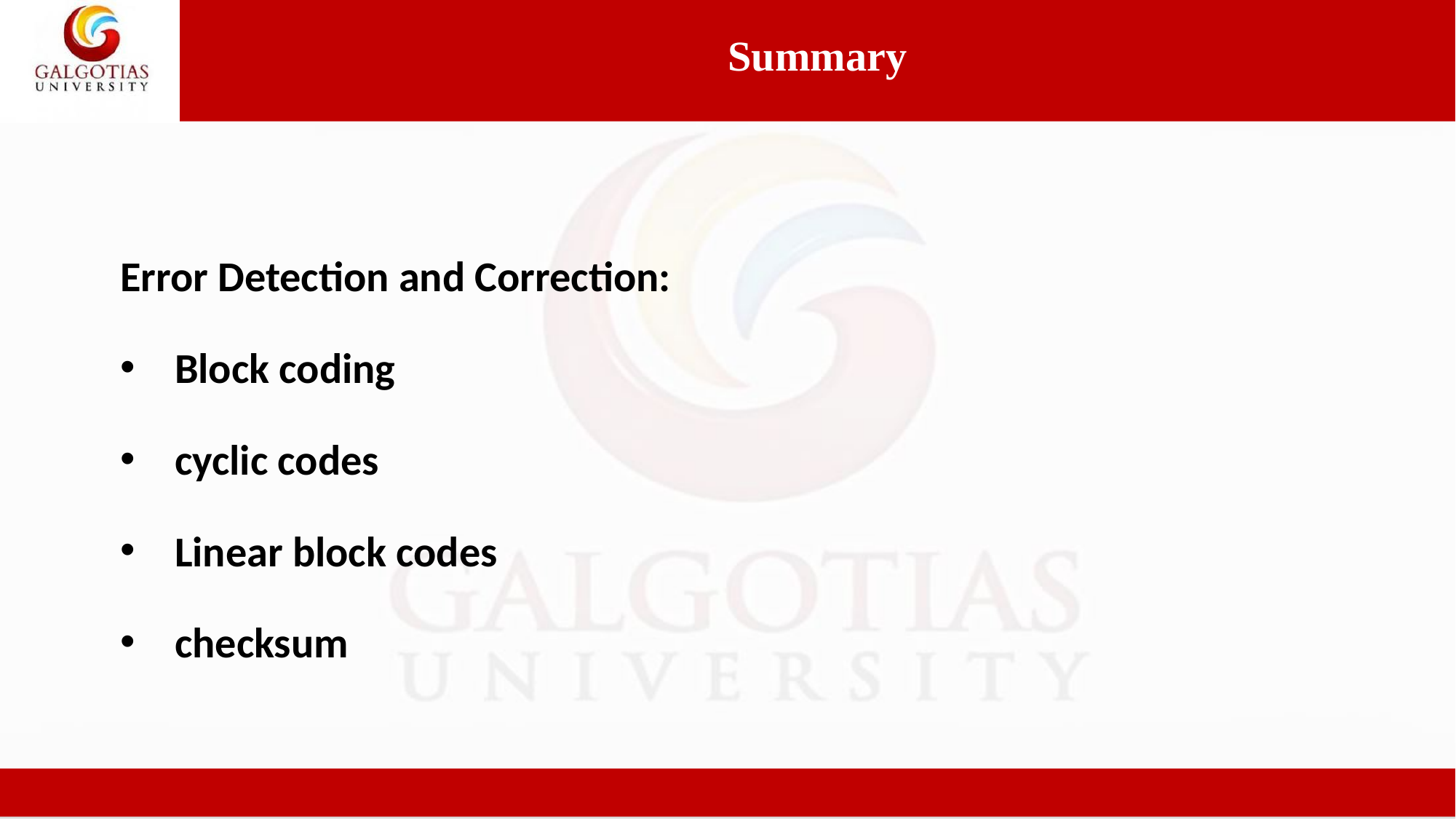

Summary
Error Detection and Correction:
Block coding
cyclic codes
Linear block codes
checksum